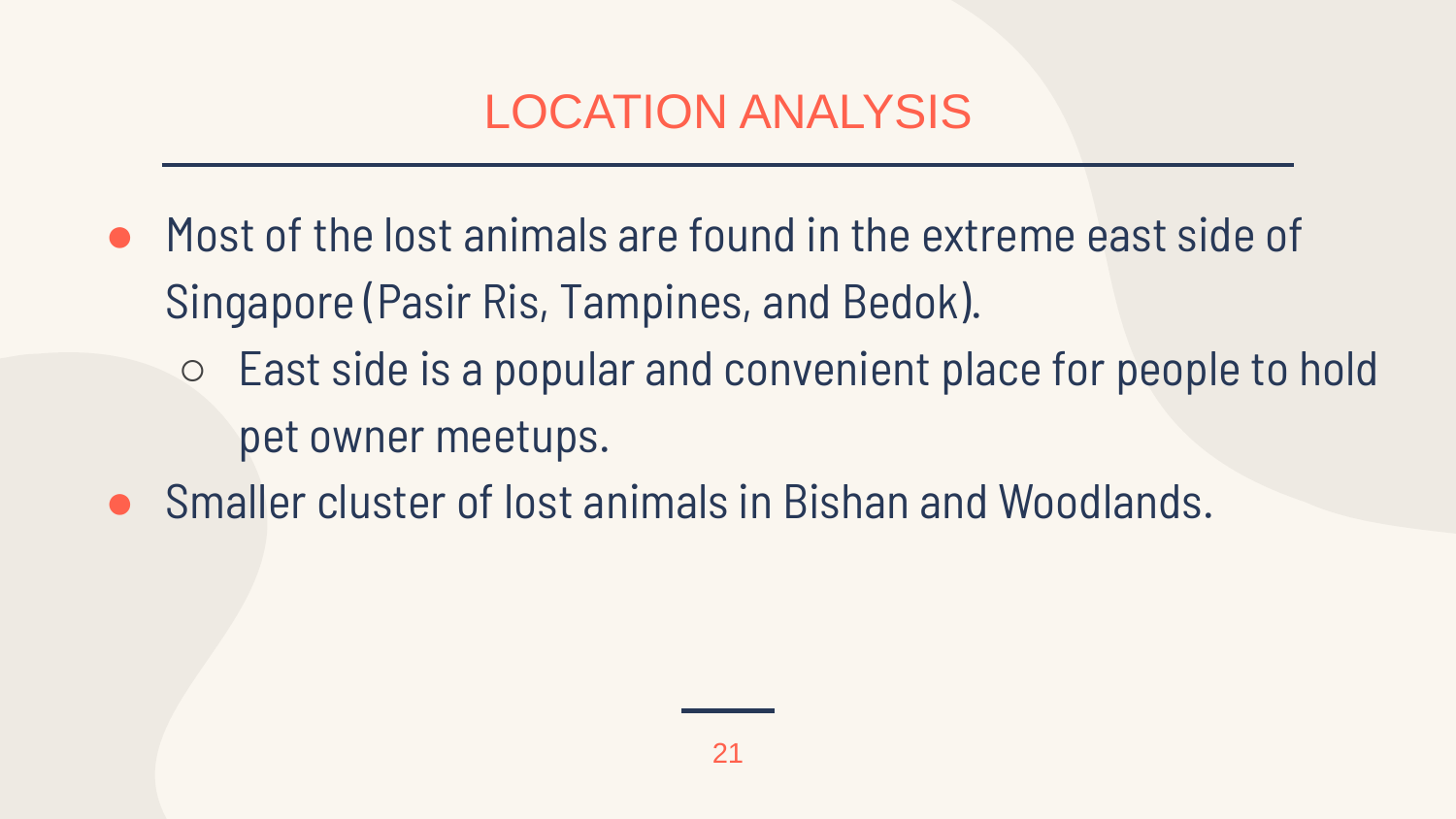

# LOCATION ANALYSIS
Most of the lost animals are found in the extreme east side of Singapore (Pasir Ris, Tampines, and Bedok).
East side is a popular and convenient place for people to hold pet owner meetups.
Smaller cluster of lost animals in Bishan and Woodlands.
21